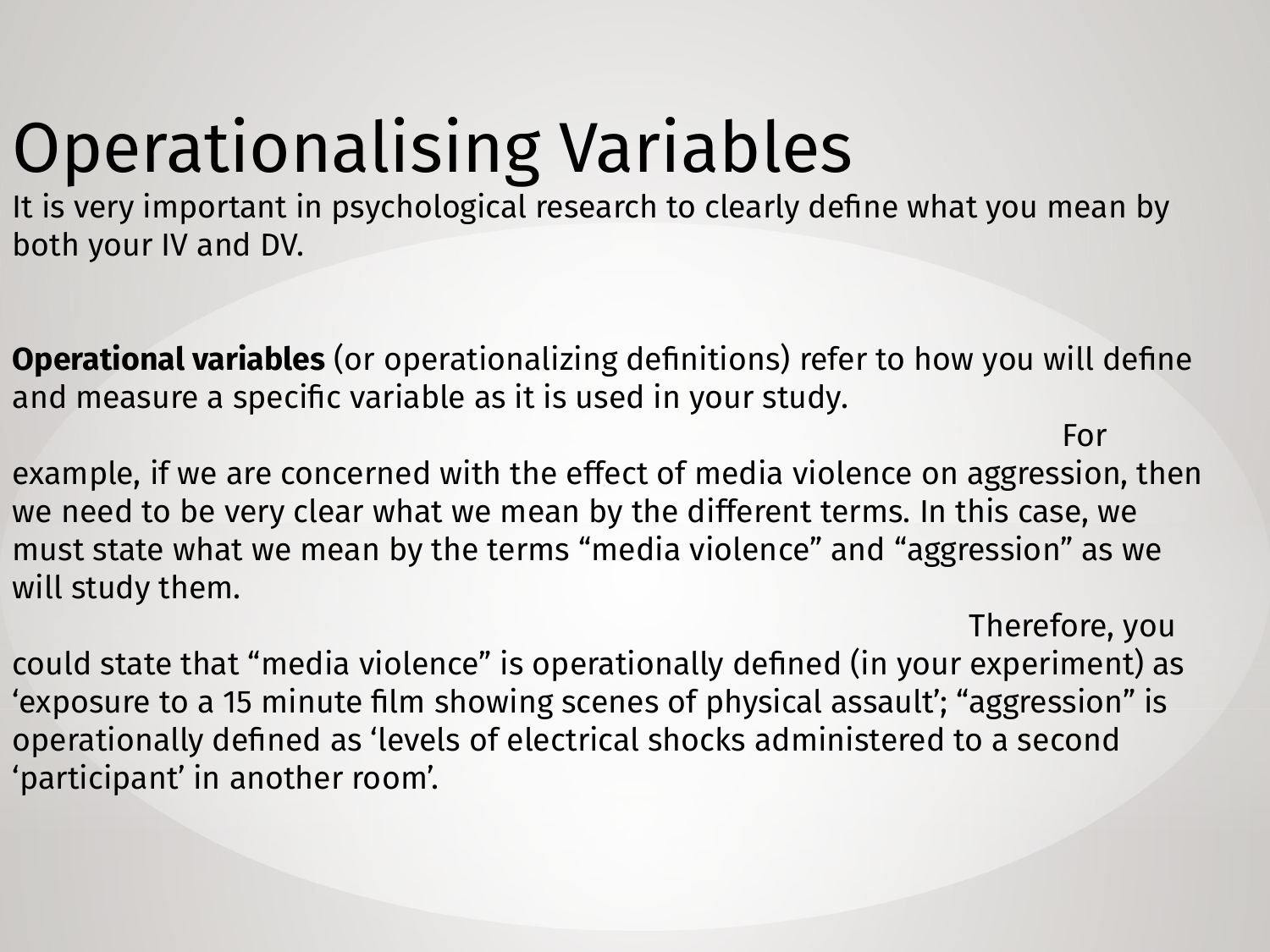

Operationalising Variables
It is very important in psychological research to clearly define what you mean by both your IV and DV.
																	   Operational variables (or operationalizing definitions) refer to how you will define and measure a specific variable as it is used in your study.
                                                                                                                            For example, if we are concerned with the effect of media violence on aggression, then we need to be very clear what we mean by the different terms. In this case, we must state what we mean by the terms “media violence” and “aggression” as we will study them.
                                                                                                                 Therefore, you could state that “media violence” is operationally defined (in your experiment) as ‘exposure to a 15 minute film showing scenes of physical assault’; “aggression” is operationally defined as ‘levels of electrical shocks administered to a second ‘participant’ in another room’.